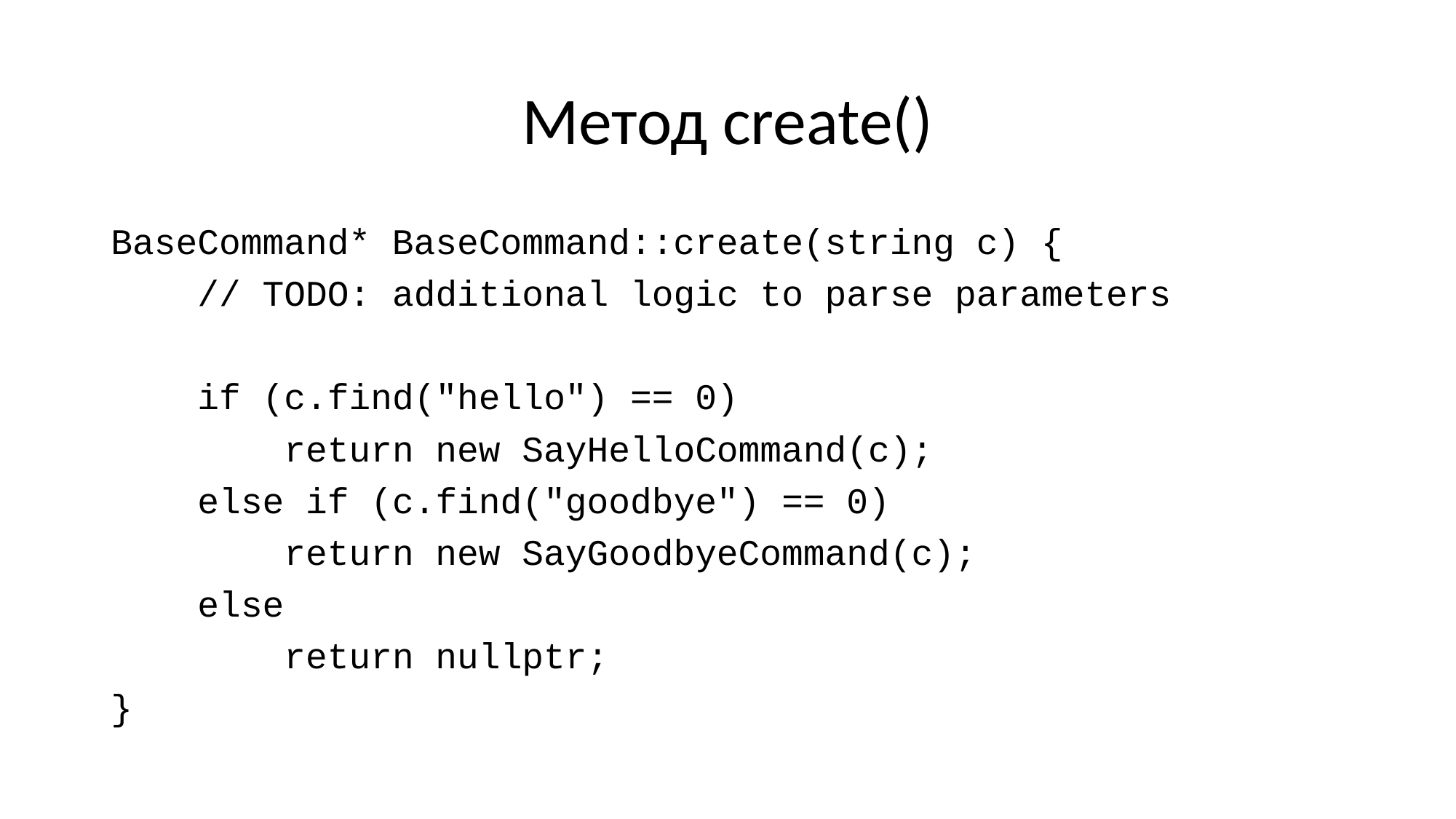

# Метод create()
BaseCommand* BaseCommand::create(string c) {
    // TODO: additional logic to parse parameters

    if (c.find("hello") == 0)
        return new SayHelloCommand(c);
    else if (c.find("goodbye") == 0)
        return new SayGoodbyeCommand(c);
    else
        return nullptr;
}